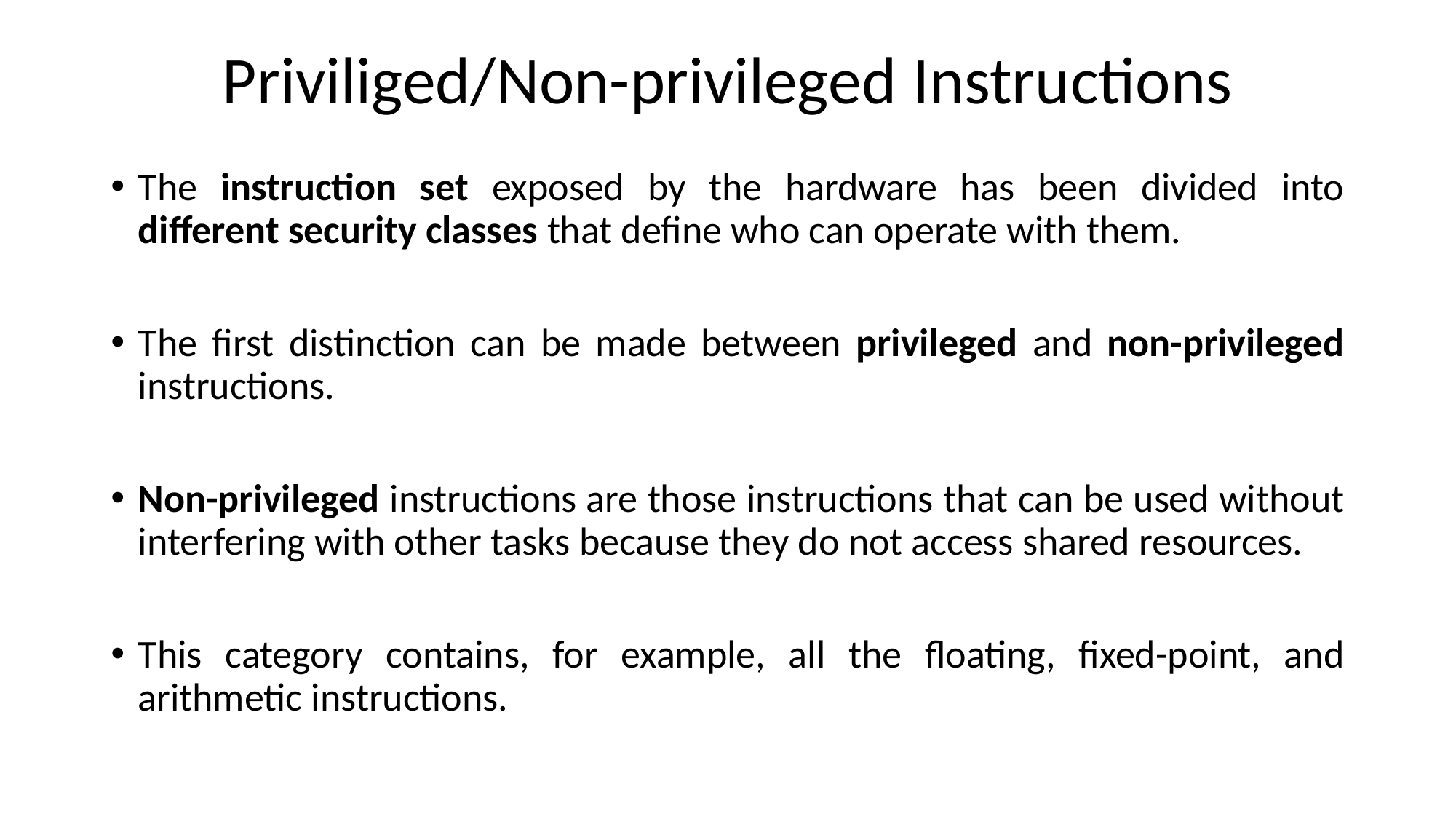

# Priviliged/Non-privileged Instructions
The instruction set exposed by the hardware has been divided into different security classes that define who can operate with them.

The first distinction can be made between privileged and non-privileged instructions.

Non-privileged instructions are those instructions that can be used without interfering with other tasks because they do not access shared resources.

This category contains, for example, all the floating, fixed-point, and arithmetic instructions.